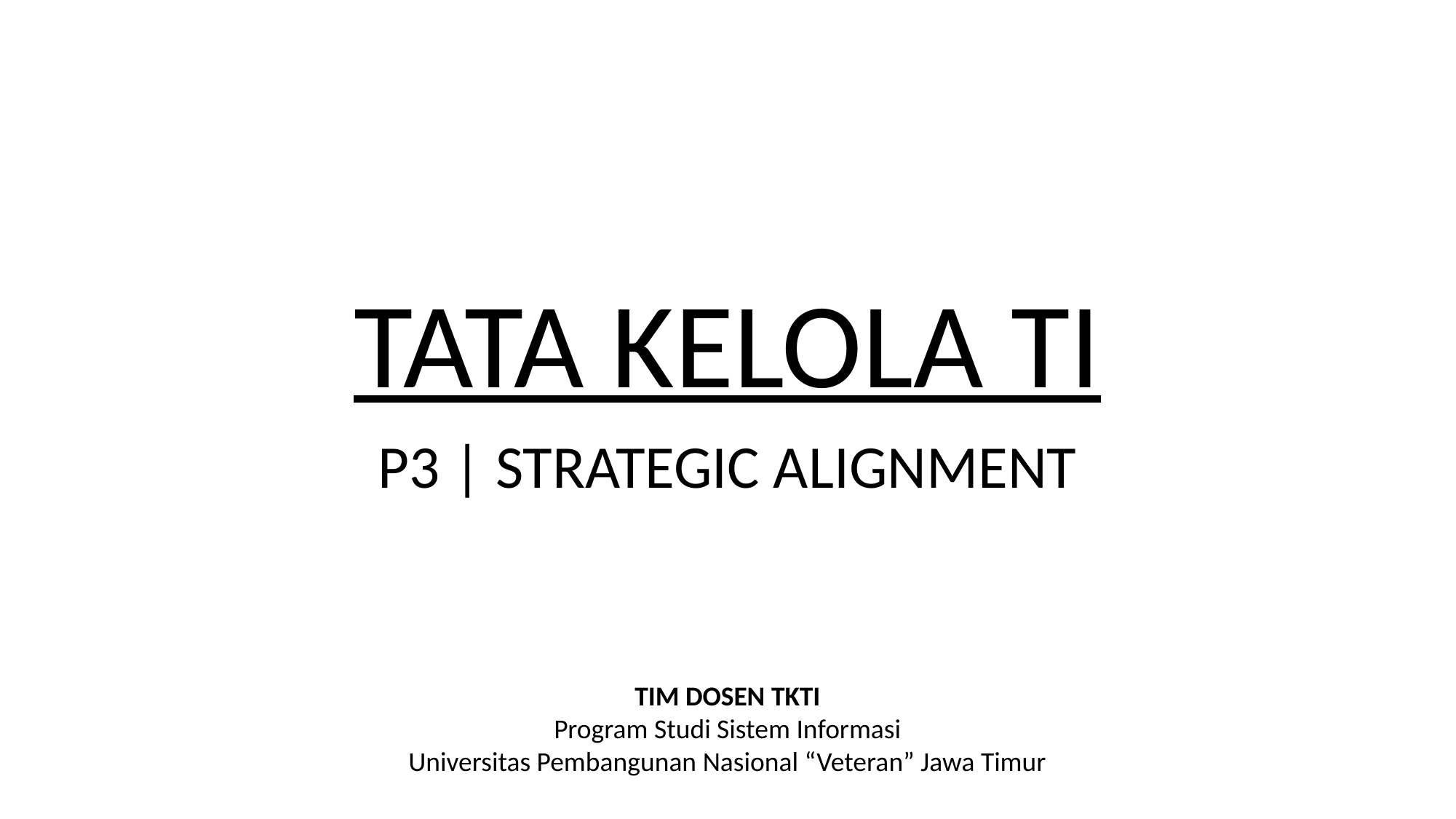

# TATA KELOLA TI
P3 | STRATEGIC ALIGNMENT
TIM DOSEN TKTI
Program Studi Sistem Informasi
Universitas Pembangunan Nasional “Veteran” Jawa Timur